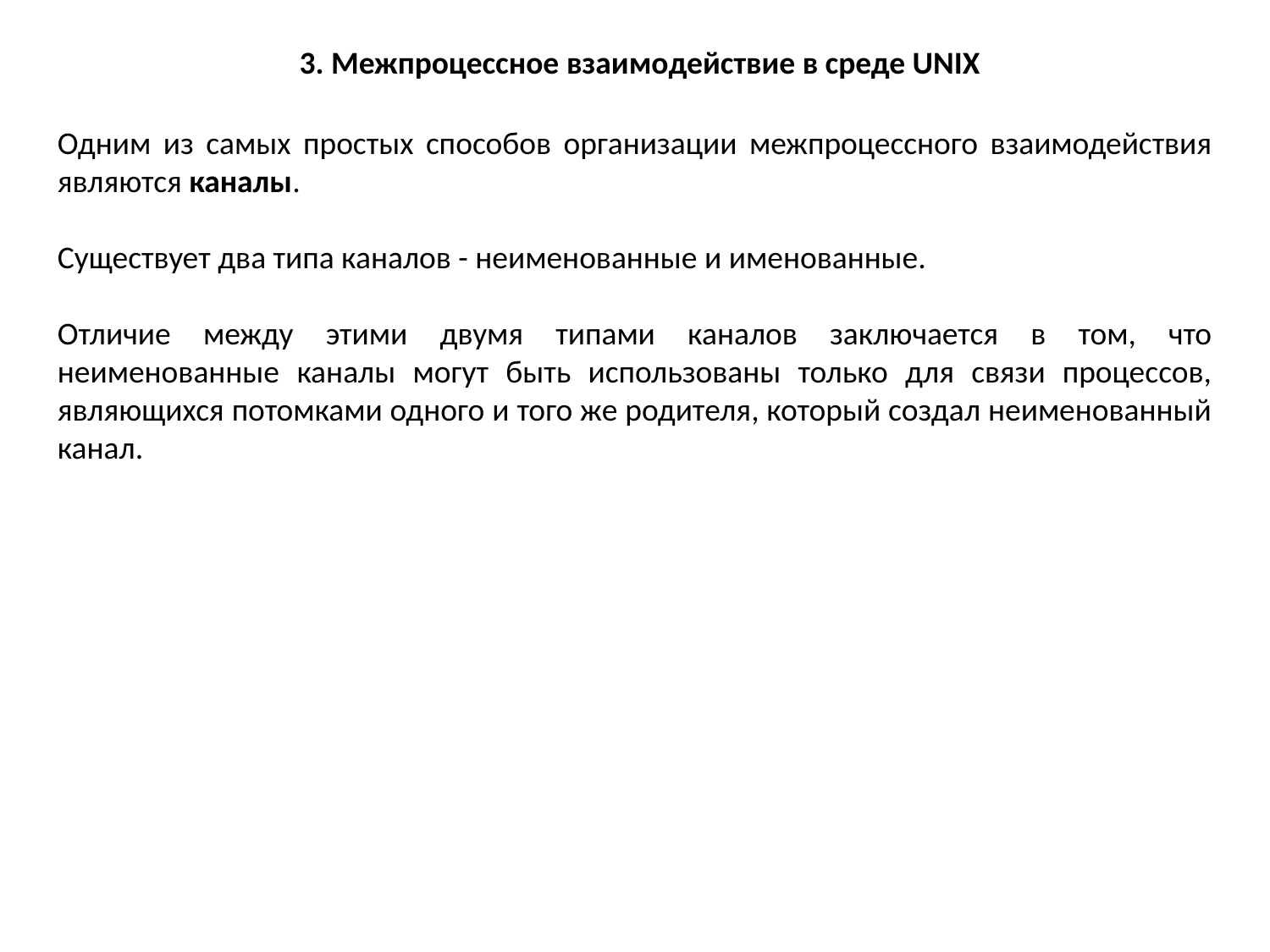

3. Межпроцессное взаимодействие в среде UNIX
Одним из самых простых способов организации межпроцессного взаимодействия являются каналы.

Существует два типа каналов - неименованные и именованные.

Отличие между этими двумя типами каналов заключается в том, что неименованные каналы могут быть использованы только для связи процессов, являющихся потомками одного и того же родителя, который создал неименованный канал.